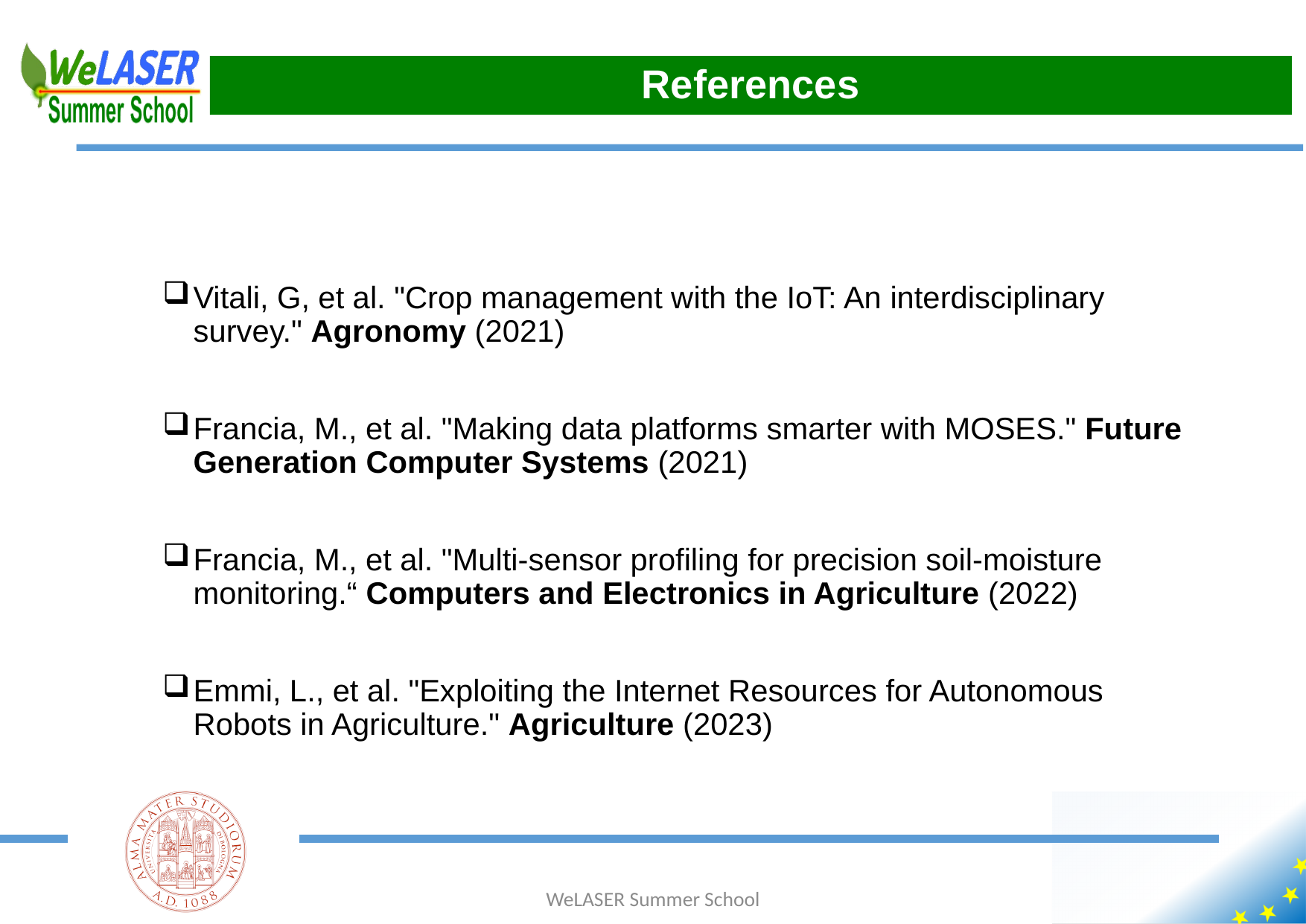

# References

Vitali, G, et al. "Crop management with the IoT: An interdisciplinary survey." Agronomy (2021)

Francia, M., et al. "Making data platforms smarter with MOSES." Future Generation Computer Systems (2021)

Francia, M., et al. "Multi-sensor profiling for precision soil-moisture monitoring.“ Computers and Electronics in Agriculture (2022)

Emmi, L., et al. "Exploiting the Internet Resources for Autonomous Robots in Agriculture." Agriculture (2023)